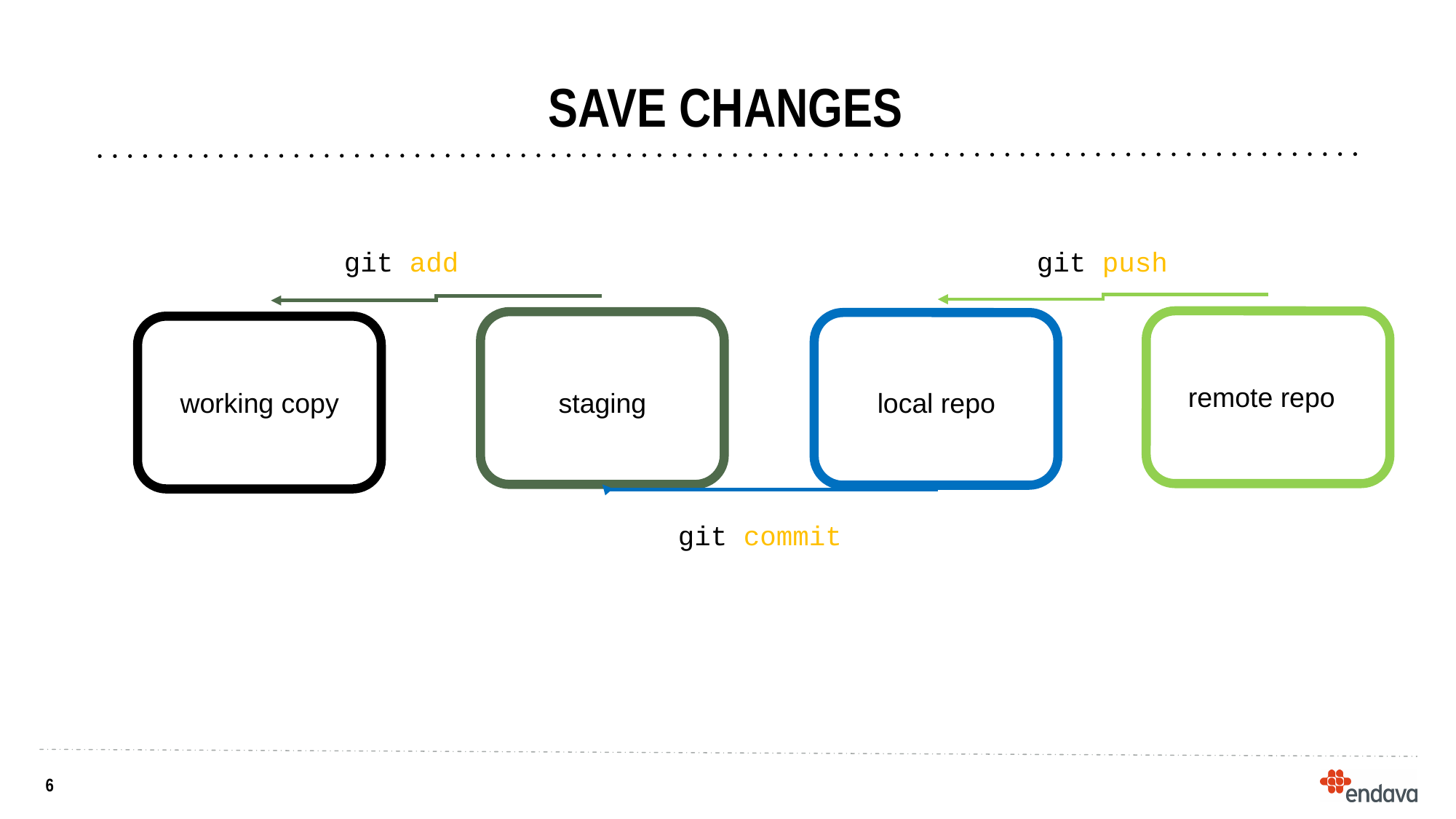

# SAVE CHANGES
git add
git push

remote repo
working copy
staging
local repo
git commit